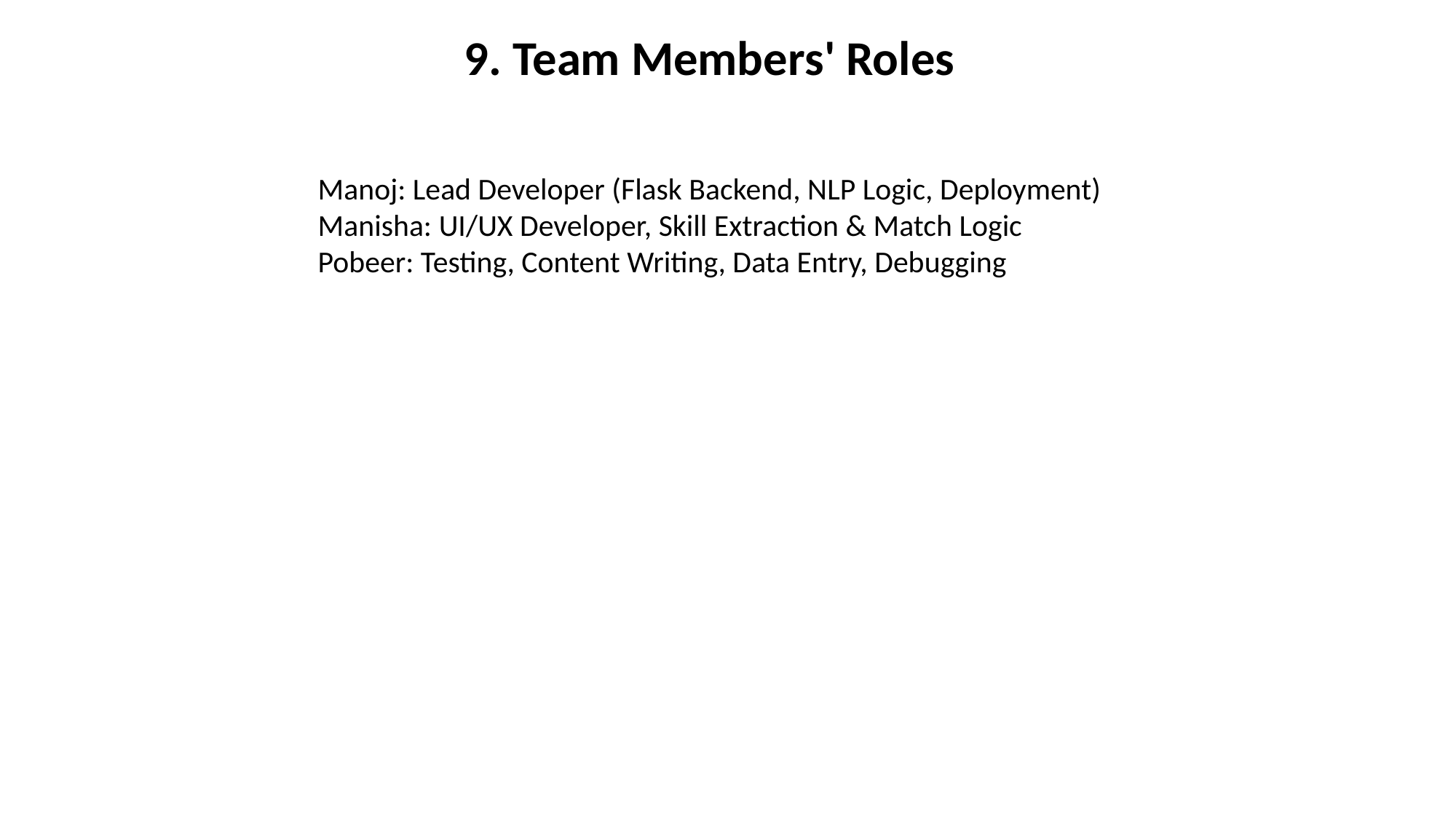

9. Team Members' Roles
#

Manoj: Lead Developer (Flask Backend, NLP Logic, Deployment)
Manisha: UI/UX Developer, Skill Extraction & Match Logic
Pobeer: Testing, Content Writing, Data Entry, Debugging